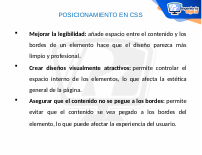

POSICIONAMIENTO EN CSS
Mejorar la legibilidad: añade espacio entre el contenido y los bordes de un elemento hace que el diseño parezca más limpio y profesional.
Crear diseños visualmente atractivos: permite controlar el espacio interno de los elementos, lo que afecta la estética general de la página.
Asegurar que el contenido no se pegue a los bordes: permite evitar que el contenido se vea pegado a los bordes del elemento, lo que puede afectar la experiencia del usuario.